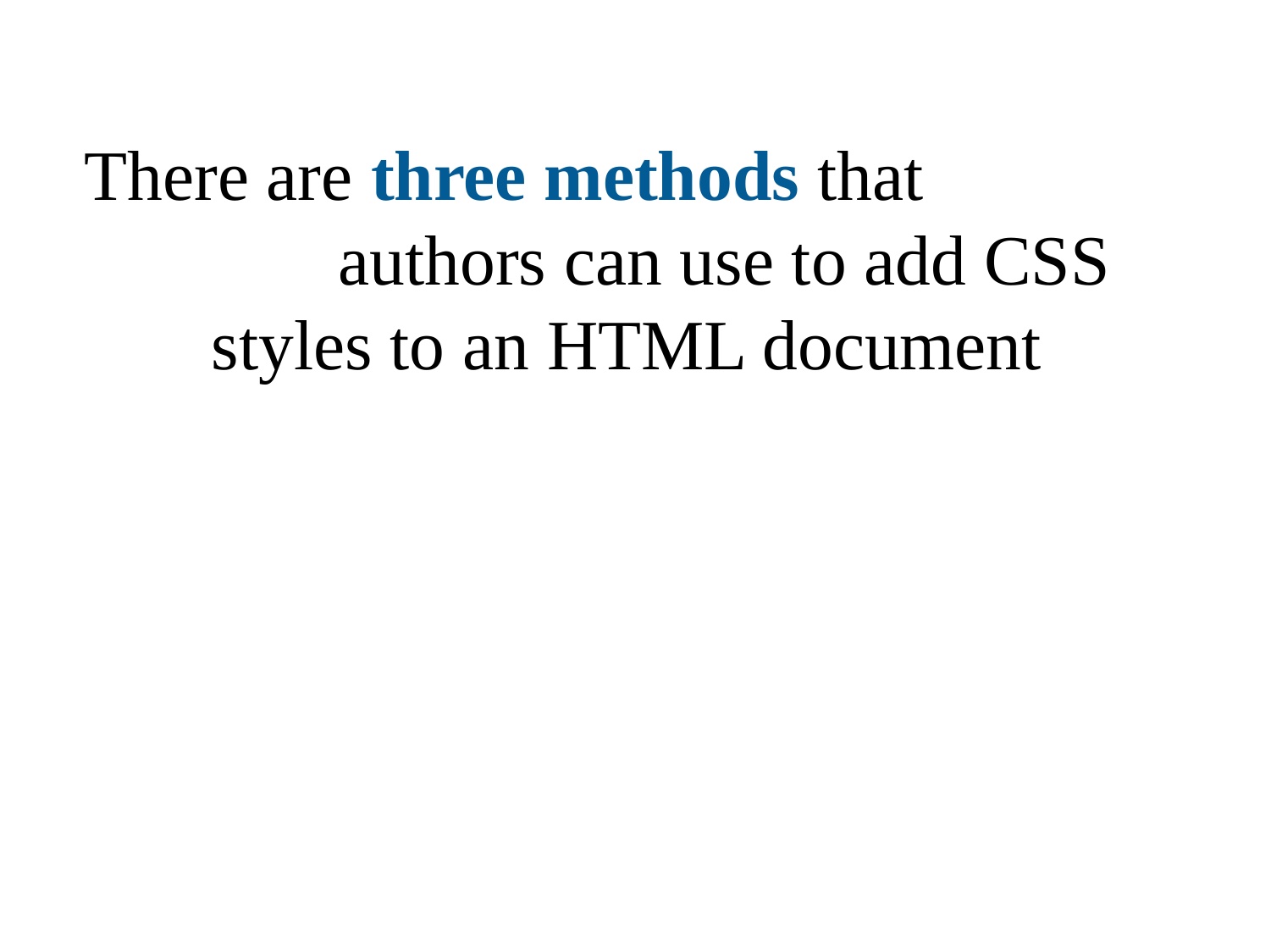

There are three methods that

		authors can use to add CSS

	styles to an HTML document